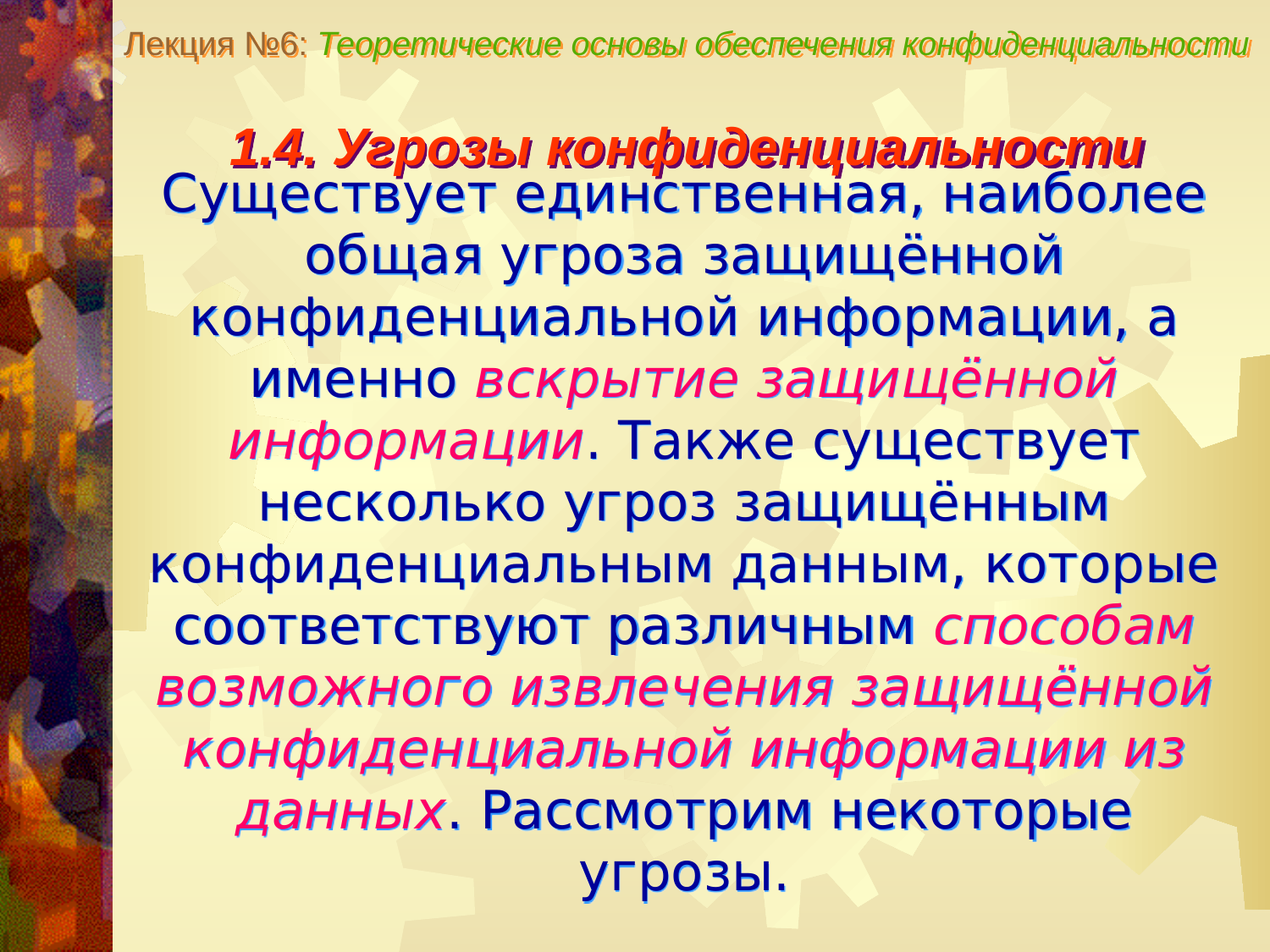

Лекция №6: Теоретические основы обеспечения конфиденциальности
1.4. Угрозы конфиденциальности
Существует единственная, наиболее общая угроза защищённой конфиденциальной информации, а именно вскрытие защищённой информации. Также существует несколько угроз защищённым конфиденциальным данным, которые соответствуют различным способам возможного извлечения защищённой конфиденциальной информации из данных. Рассмотрим некоторые угрозы.